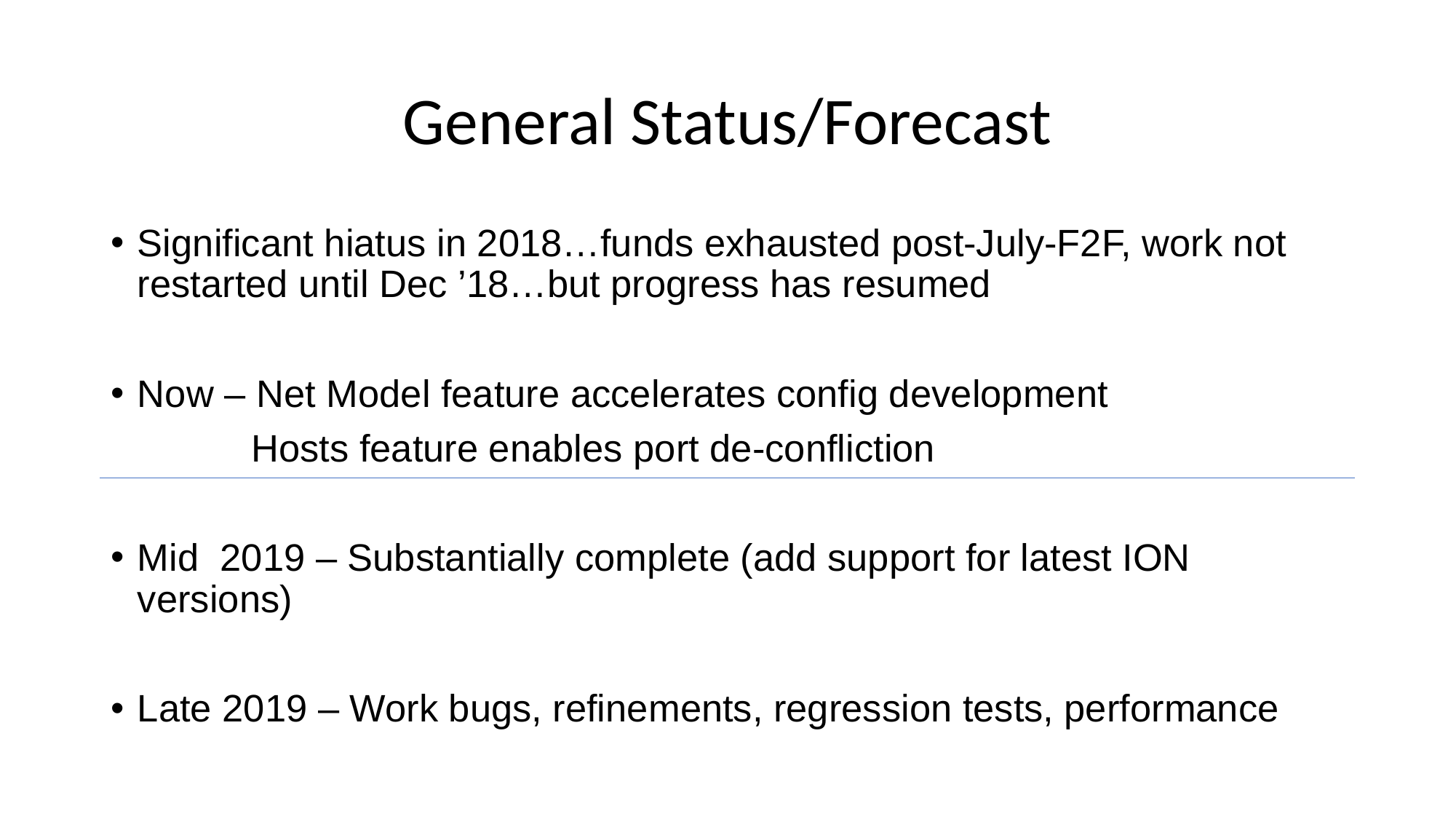

# General Status/Forecast
Significant hiatus in 2018…funds exhausted post-July-F2F, work not restarted until Dec ’18…but progress has resumed

Now – Net Model feature accelerates config development
	    Hosts feature enables port de-confliction

Mid  2019 – Substantially complete (add support for latest ION versions)

Late 2019 – Work bugs, refinements, regression tests, performance